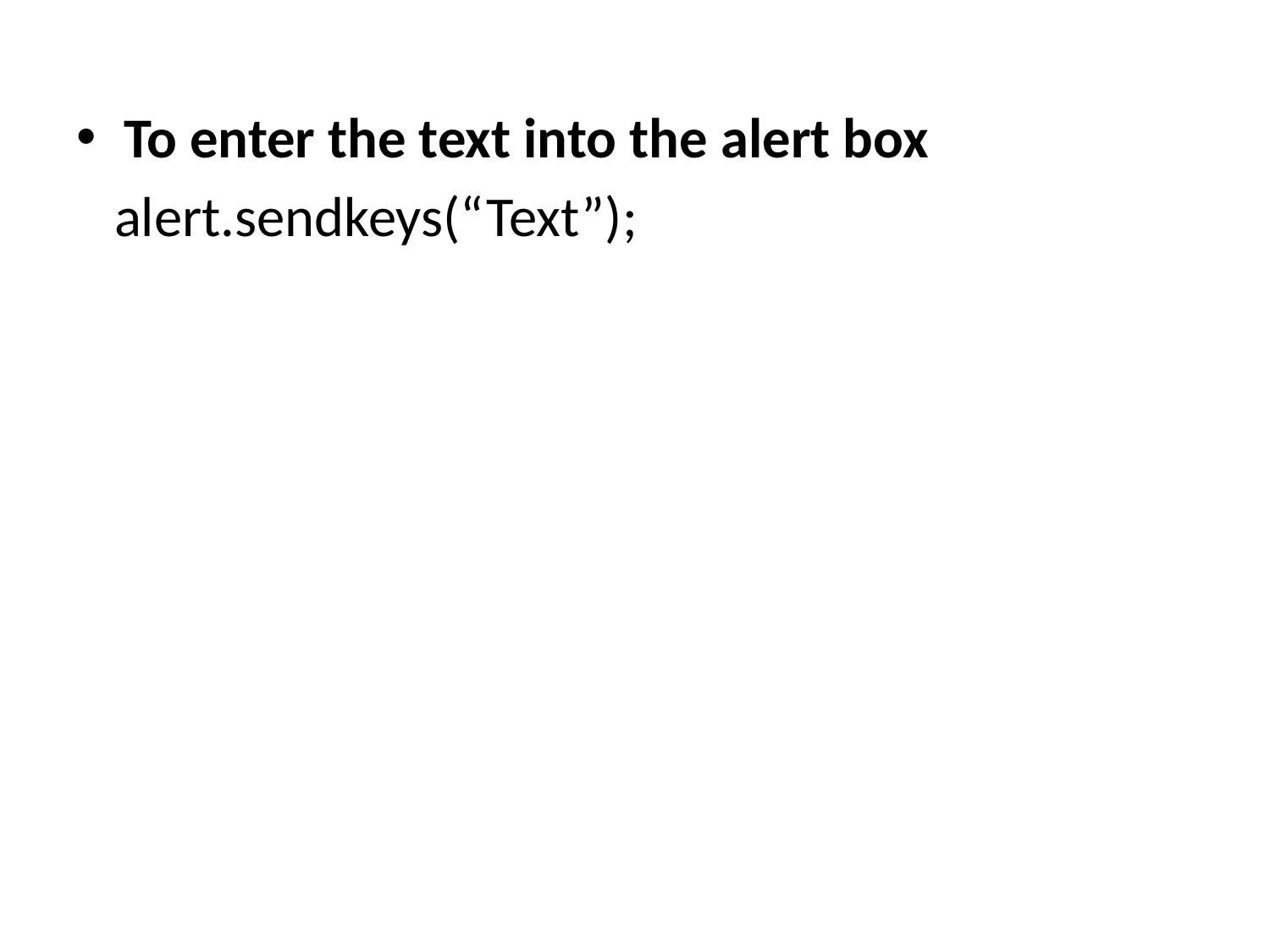

To enter the text into the alert box
   alert.sendkeys(“Text”);